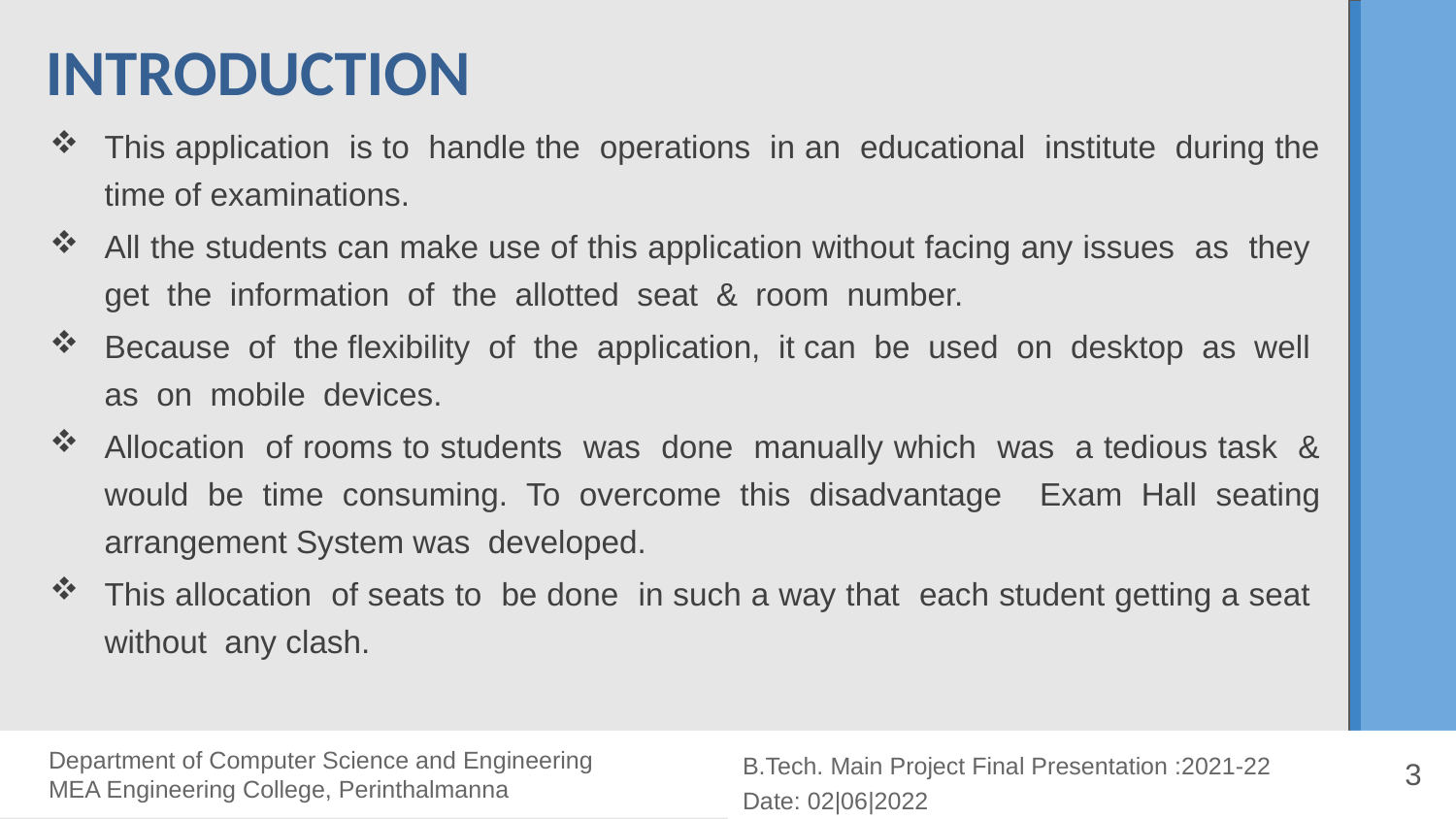

INTRODUCTION
This application  is to  handle the  operations  in an  educational  institute  during the time of examinations.
All the students can make use of this application without facing any issues  as  they  get  the  information  of  the  allotted  seat  &  room  number.
Because  of  the flexibility  of  the  application,  it can  be  used  on  desktop  as  well  as  on  mobile  devices.
Allocation  of rooms to students  was  done  manually which  was  a tedious task  & would be time consuming. To overcome this disadvantage  Exam Hall seating arrangement System was  developed.
This allocation  of seats to  be done  in such a way that  each student getting a seat  without  any clash.

     Department of Computer Science and Engineering
     MEA Engineering College, Perinthalmanna
B.Tech. Main Project Final Presentation :2021-22
Date: 02|06|2022
3